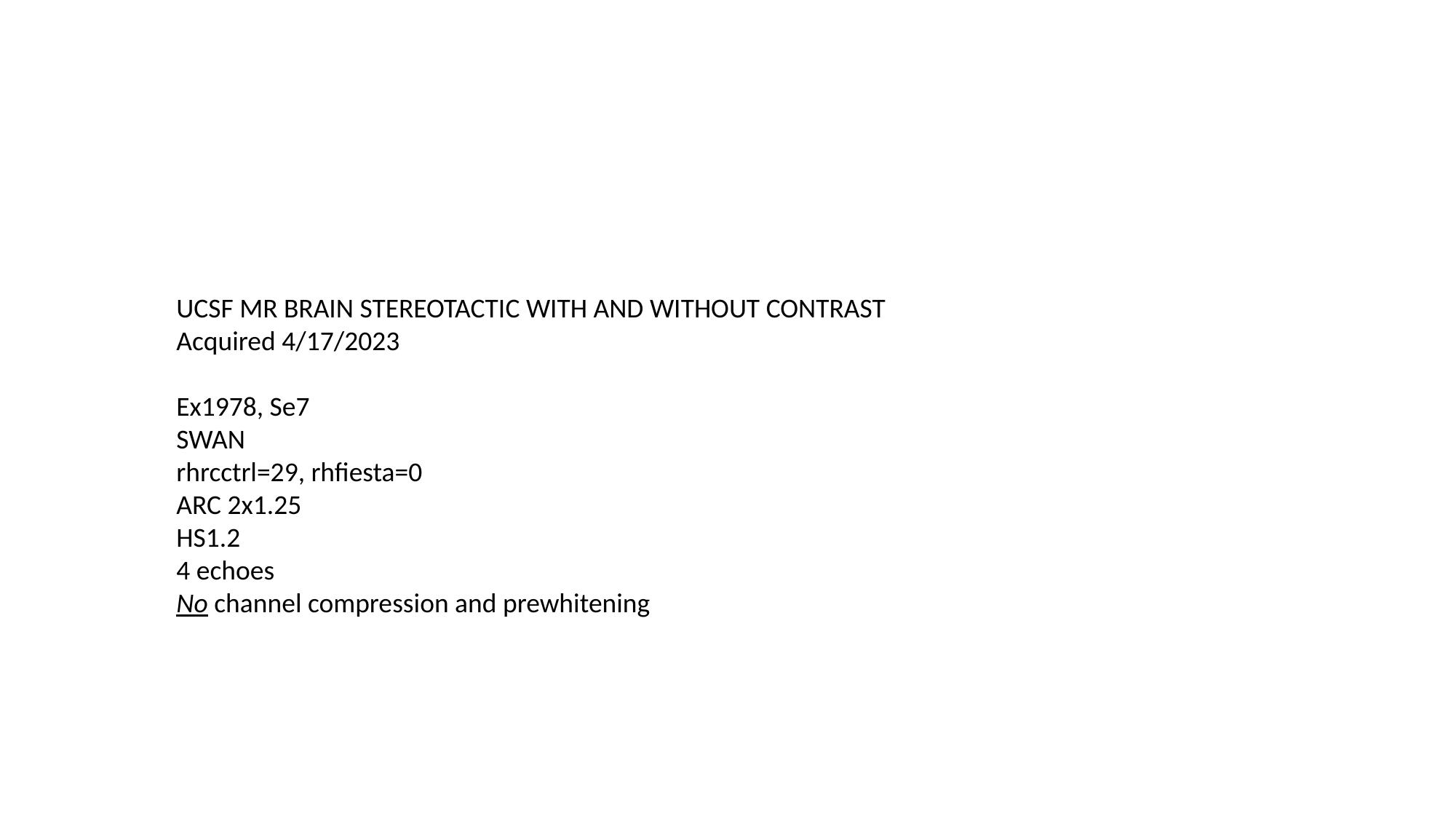

UCSF MR BRAIN STEREOTACTIC WITH AND WITHOUT CONTRAST
Acquired 4/17/2023

Ex1978, Se7
SWAN
rhrcctrl=29, rhfiesta=0
ARC 2x1.25
HS1.2
4 echoes
No channel compression and prewhitening